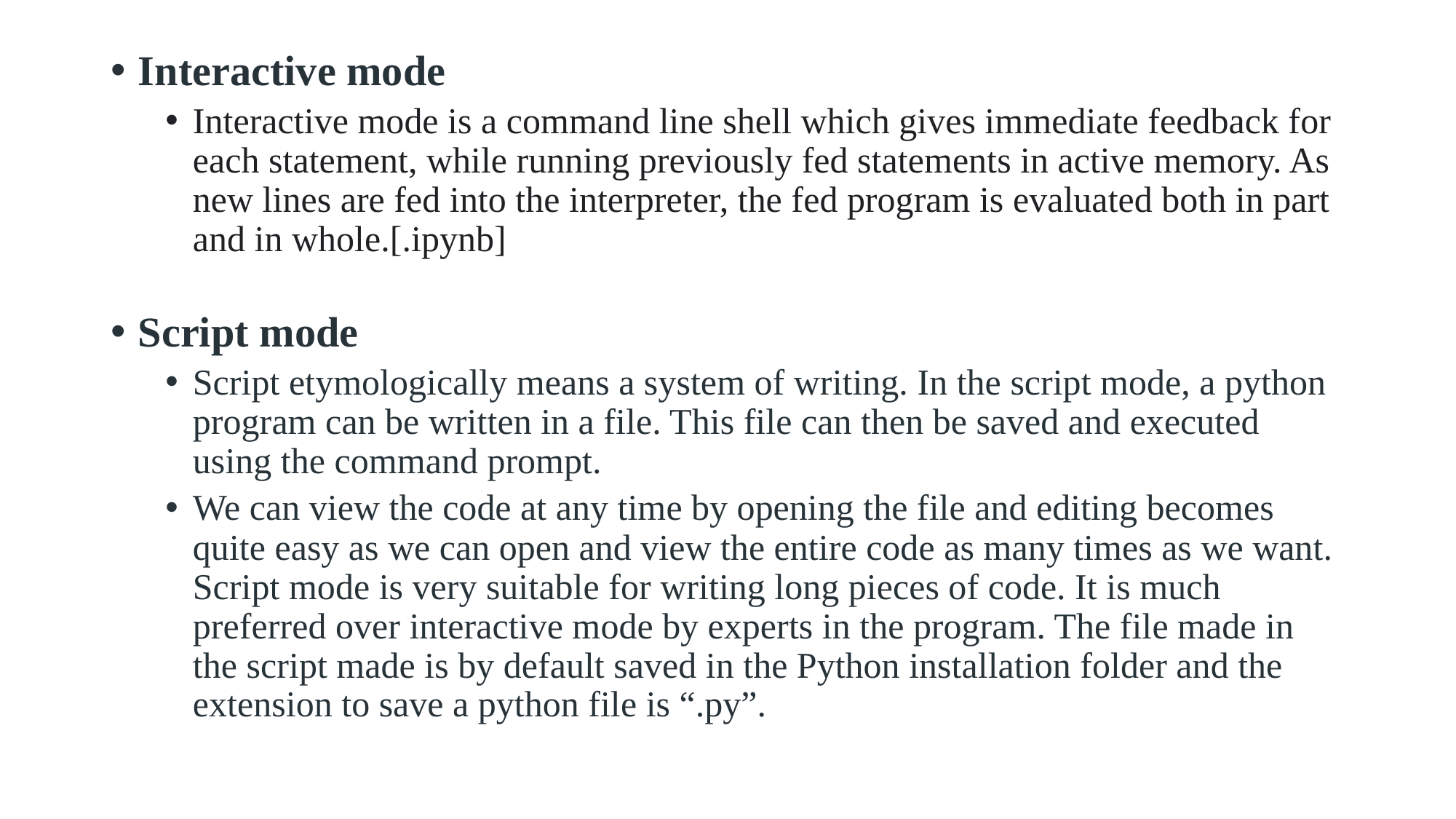

#
Interactive mode
Interactive mode is a command line shell which gives immediate feedback for each statement, while running previously fed statements in active memory. As new lines are fed into the interpreter, the fed program is evaluated both in part and in whole.[.ipynb]
Script mode
Script etymologically means a system of writing. In the script mode, a python program can be written in a file. This file can then be saved and executed using the command prompt.
We can view the code at any time by opening the file and editing becomes quite easy as we can open and view the entire code as many times as we want. Script mode is very suitable for writing long pieces of code. It is much preferred over interactive mode by experts in the program. The file made in the script made is by default saved in the Python installation folder and the extension to save a python file is “.py”.